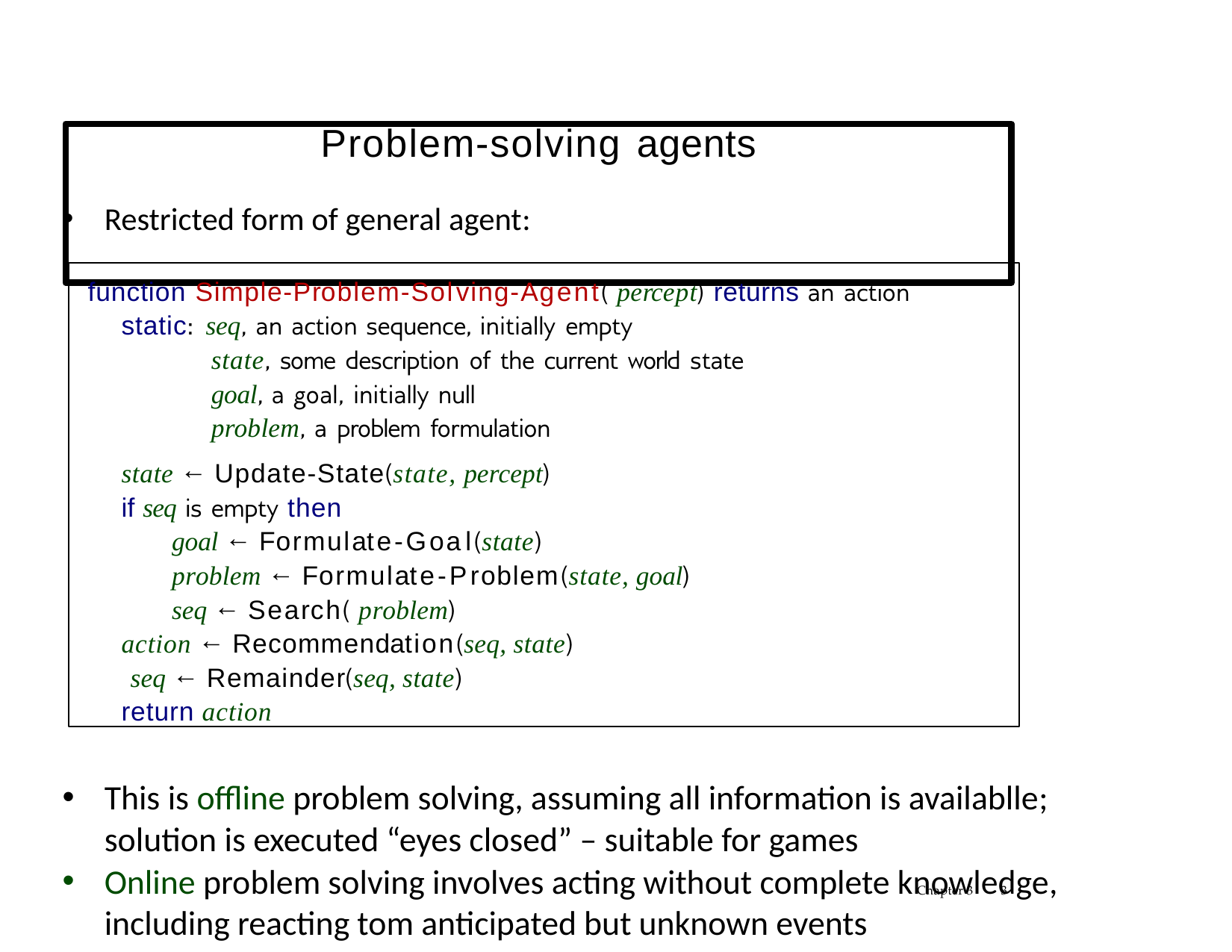

# Problem-solving agents
Restricted form of general agent:
function Simple-Problem-Solving-Agent( percept) returns an action
static: seq, an action sequence, initially empty
state, some description of the current world state
goal, a goal, initially null
problem, a problem formulation
state ← Update-State(state, percept)
if seq is empty then
goal ← Formulate-Goal(state)
problem ← Formulate-Problem(state, goal)  seq ← Search( problem)
action ← Recommendation(seq, state)  seq ← Remainder(seq, state)
return action
This is offline problem solving, assuming all information is availablle; solution is executed “eyes closed” – suitable for games
Online problem solving involves acting without complete knowledge, including reacting tom anticipated but unknown events
Chapter 3
3